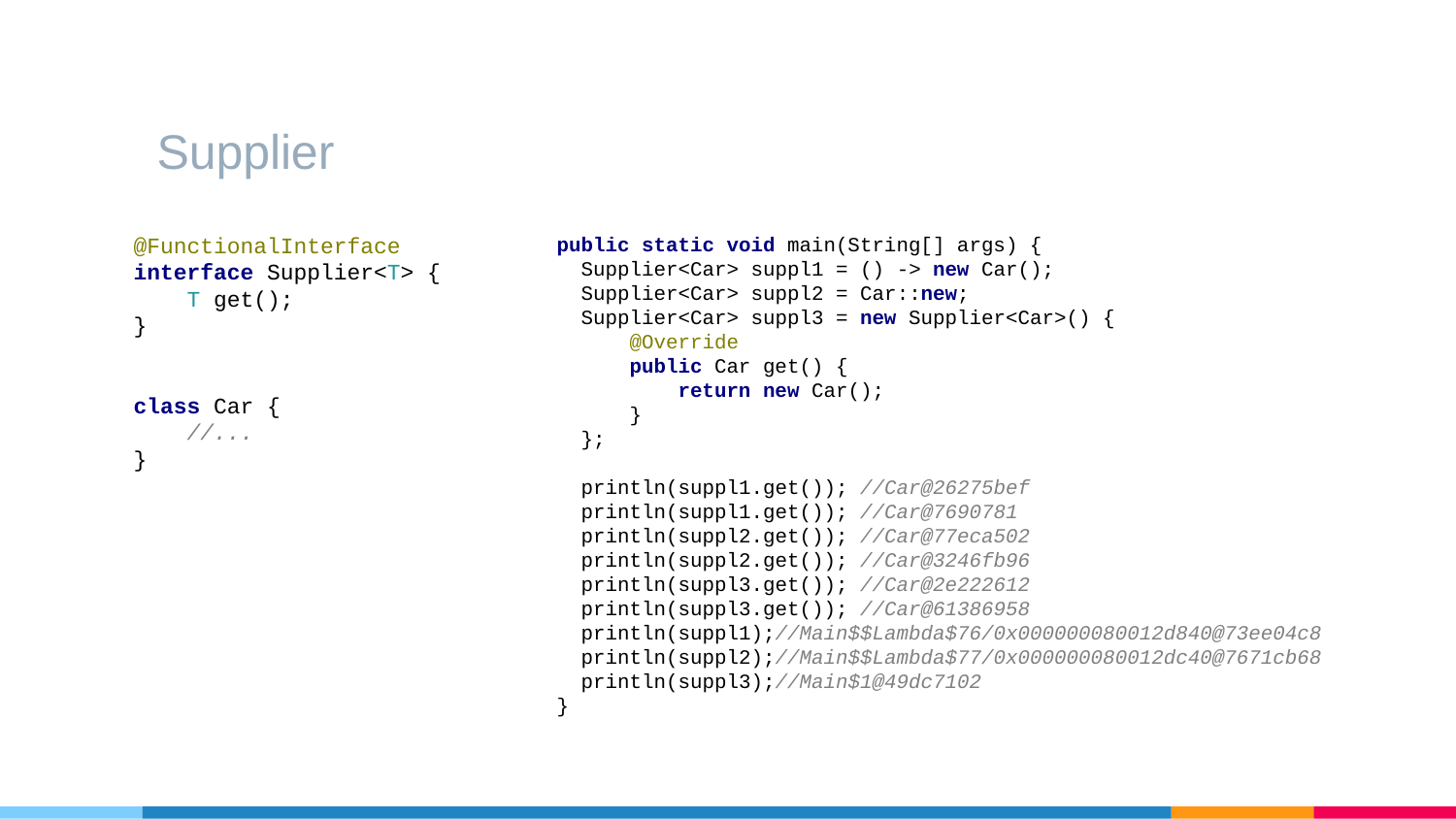

# Supplier
@FunctionalInterface
interface Supplier<T> {
    T get();
}

class Car {
    //...
}
public static void main(String[] args) {
  Supplier<Car> suppl1 = () -> new Car();
  Supplier<Car> suppl2 = Car::new;
  Supplier<Car> suppl3 = new Supplier<Car>() {
      @Override
      public Car get() {
          return new Car();
      }
  };
  println(suppl1.get()); //Car@26275bef
  println(suppl1.get()); //Car@7690781
  println(suppl2.get()); //Car@77eca502
  println(suppl2.get()); //Car@3246fb96
  println(suppl3.get()); //Car@2e222612
  println(suppl3.get()); //Car@61386958
  println(suppl1);//Main$$Lambda$76/0x000000080012d840@73ee04c8
  println(suppl2);//Main$$Lambda$77/0x000000080012dc40@7671cb68
  println(suppl3);//Main$1@49dc7102
}